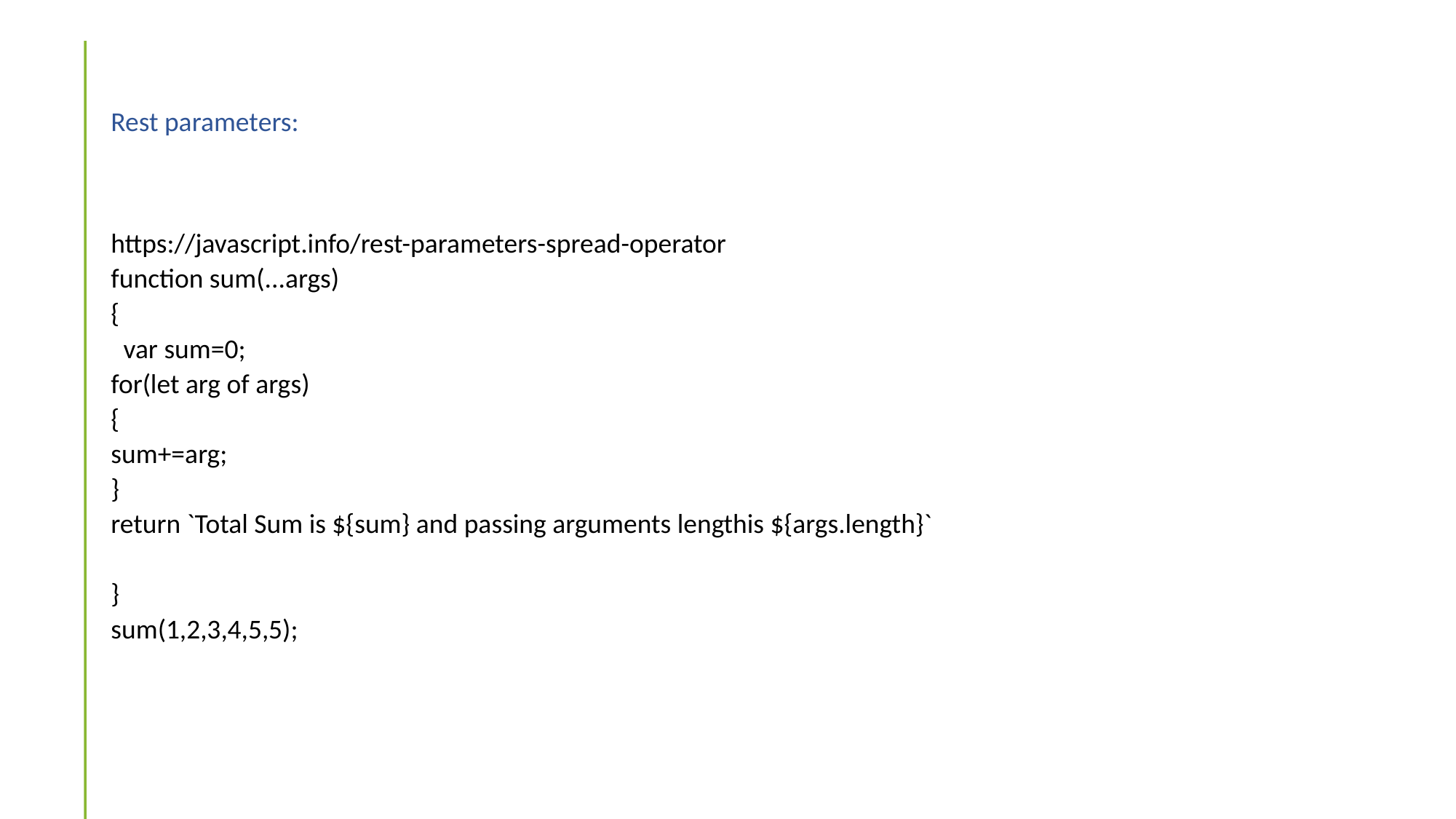

# Rest parameters:
https://javascript.info/rest-parameters-spread-operator
function sum(...args)
{
  var sum=0;
for(let arg of args)
{
sum+=arg;
}
return `Total Sum is ${sum} and passing arguments lengthis ${args.length}`

}
sum(1,2,3,4,5,5);